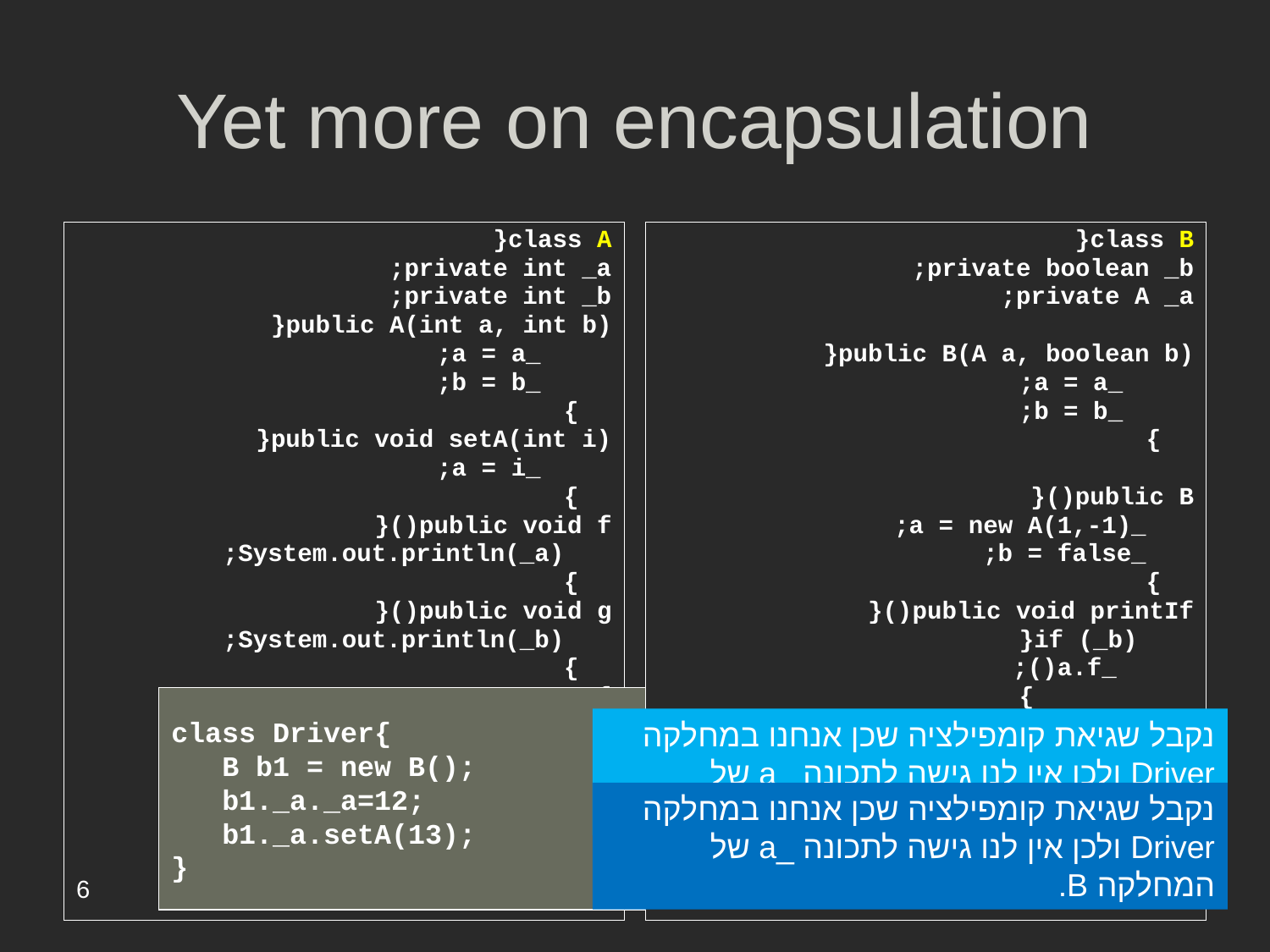

# Yet more on encapsulation
class A{
	private int _a;
	private int _b;
	public A(int a, int b){
		_a = a;
		_b = b;
	}
	public void setA(int i){
		_a = i;
	}
	public void f(){
		System.out.println(_a);
	}
	public void g(){
		System.out.println(_b);
	}
}

class B{
	private boolean _b;
	private A _a;

	public B(A a, boolean b){
		_a = a;
		_b = b;
	}

	public B(){
		_a = new A(1,-1);
		_b = false;
	}
	public void printIf(){
		if (_b){
		  _a.f();
		}
		else{
		  _a.g();
	}
}
class Driver{
   B b1 = new B();
   b1._a._a=12;
   b1._a.setA(13);
}
נקבל שגיאת קומפילציה שכן אנחנו במחלקה Driver ולכן אין לנו גישה לתכונה _a של המחלקה A.
נקבל שגיאת קומפילציה שכן אנחנו במחלקה Driver ולכן אין לנו גישה לתכונה _a של המחלקה B.
6